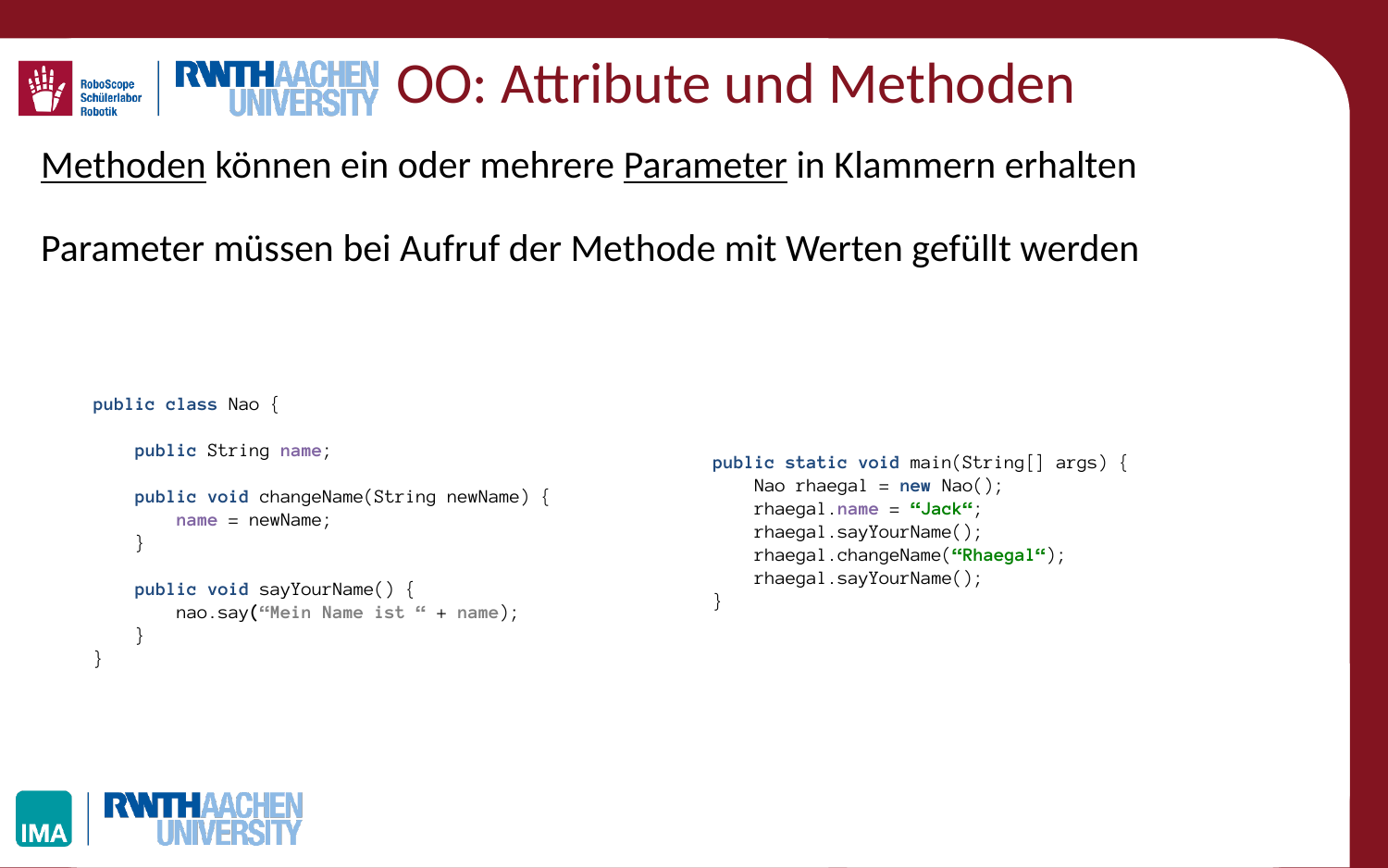

# OO: Attribute und Methoden
Methoden können ein oder mehrere Parameter in Klammern erhalten

Parameter müssen bei Aufruf der Methode mit Werten gefüllt werden
public class Nao {

    public String name;

    public void changeName(String newName) {
        name = newName;
    }

    public void sayYourName() {
        nao.say(“Mein Name ist “ + name);
    }
}
public static void main(String[] args) {
    Nao rhaegal = new Nao();
    rhaegal.name = “Jack“;
    rhaegal.sayYourName();
    rhaegal.changeName(“Rhaegal“);
    rhaegal.sayYourName();
}